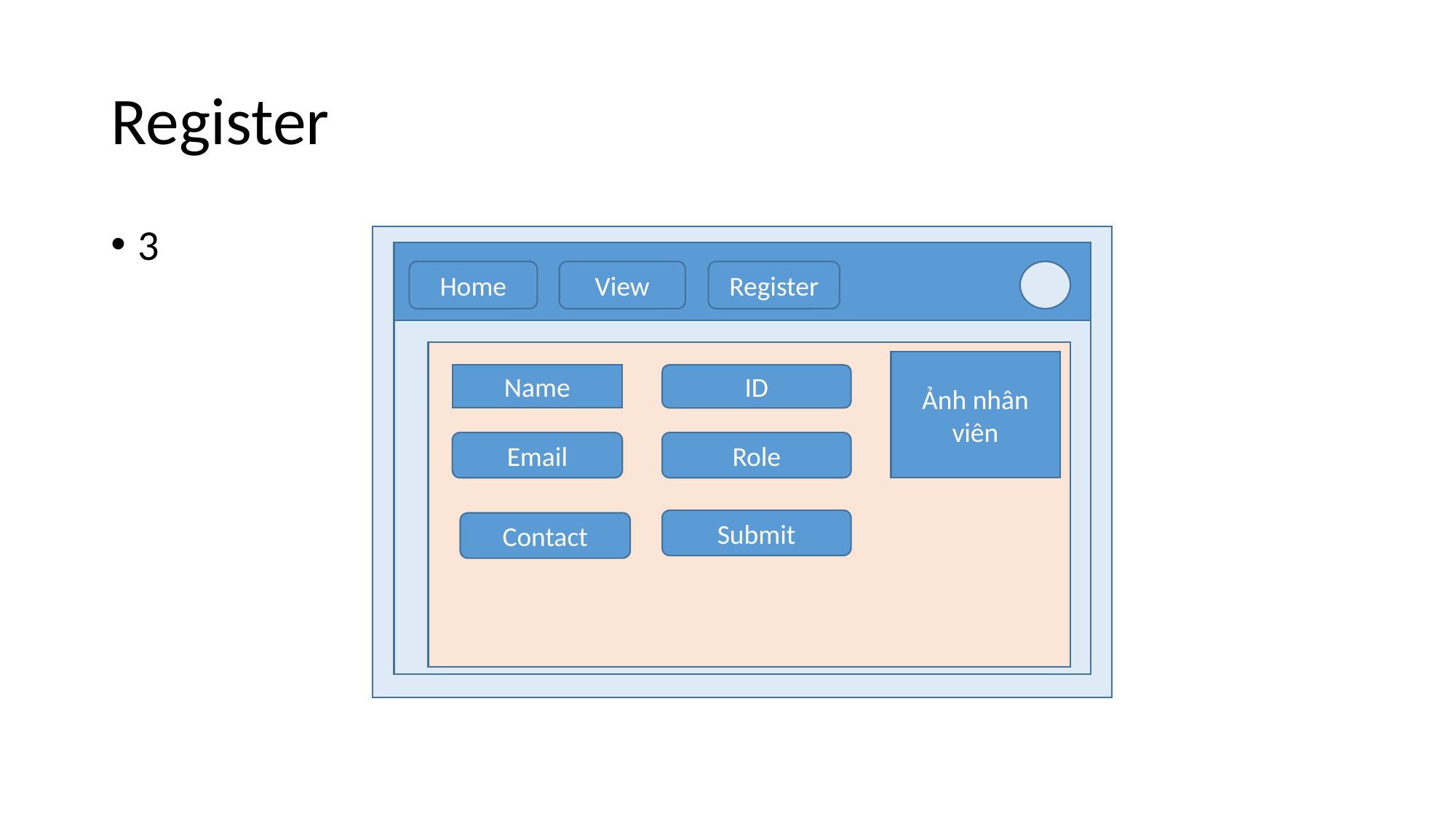

# Register
3

Home
View
Register

Ảnh nhân viên
Name
ID
Email
Role
Submit
Contact